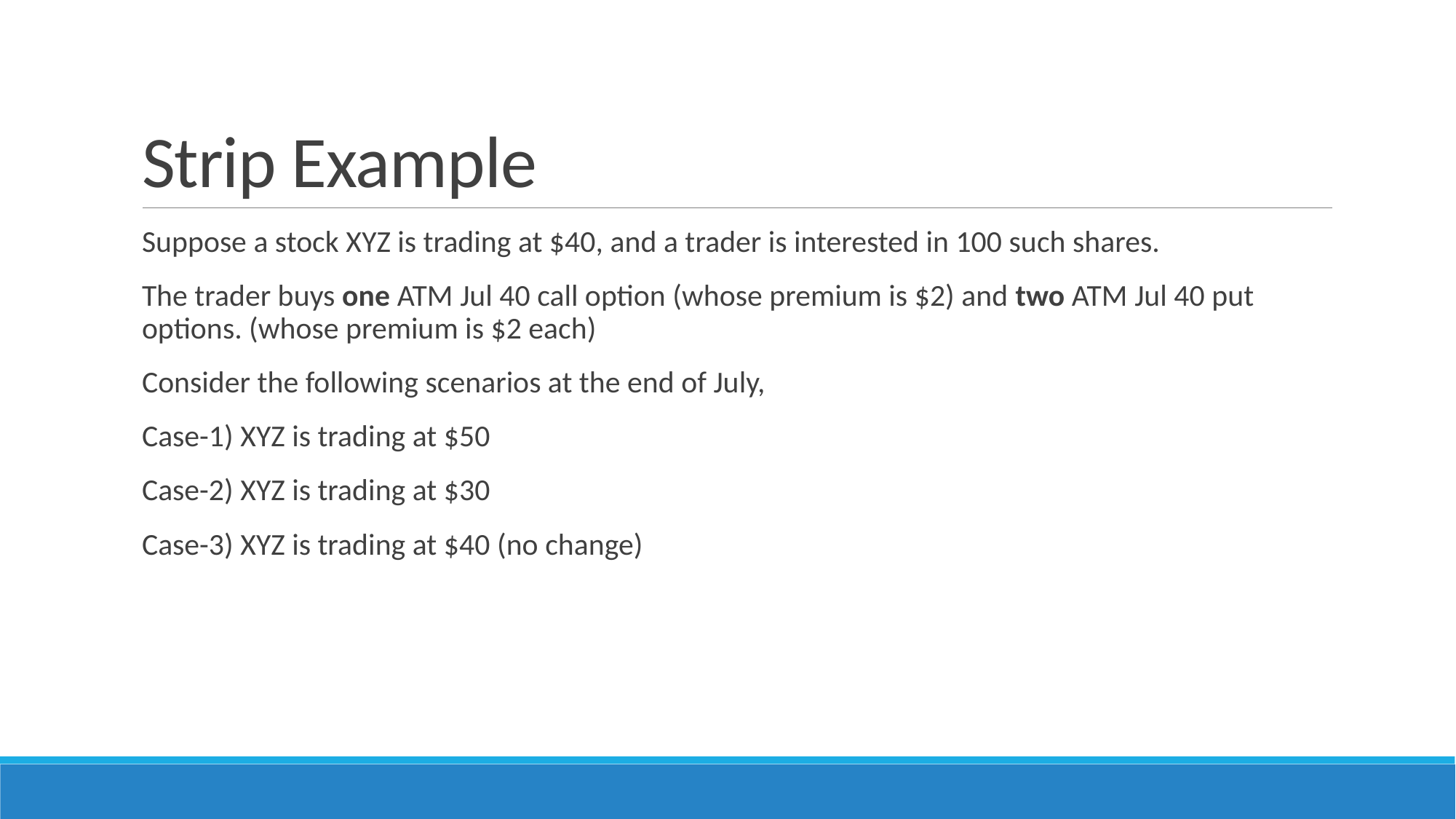

# Strip Example
Suppose a stock XYZ is trading at $40, and a trader is interested in 100 such shares.
The trader buys one ATM Jul 40 call option (whose premium is $2) and two ATM Jul 40 put options. (whose premium is $2 each)
Consider the following scenarios at the end of July,
Case-1) XYZ is trading at $50
Case-2) XYZ is trading at $30
Case-3) XYZ is trading at $40 (no change)